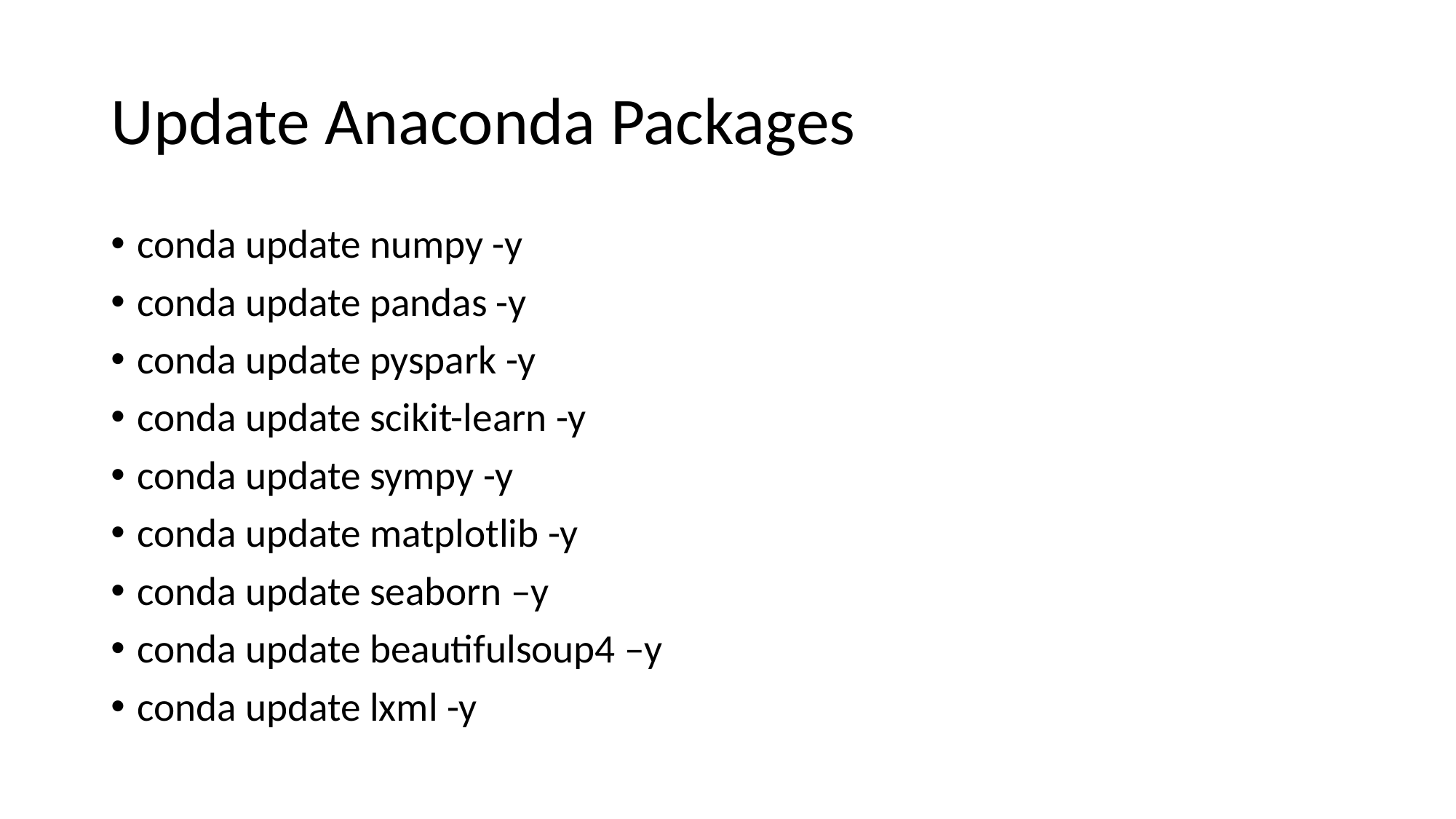

# Update Anaconda Packages
conda update numpy -y
conda update pandas -y
conda update pyspark -y
conda update scikit-learn -y
conda update sympy -y
conda update matplotlib -y
conda update seaborn –y
conda update beautifulsoup4 –y
conda update lxml -y